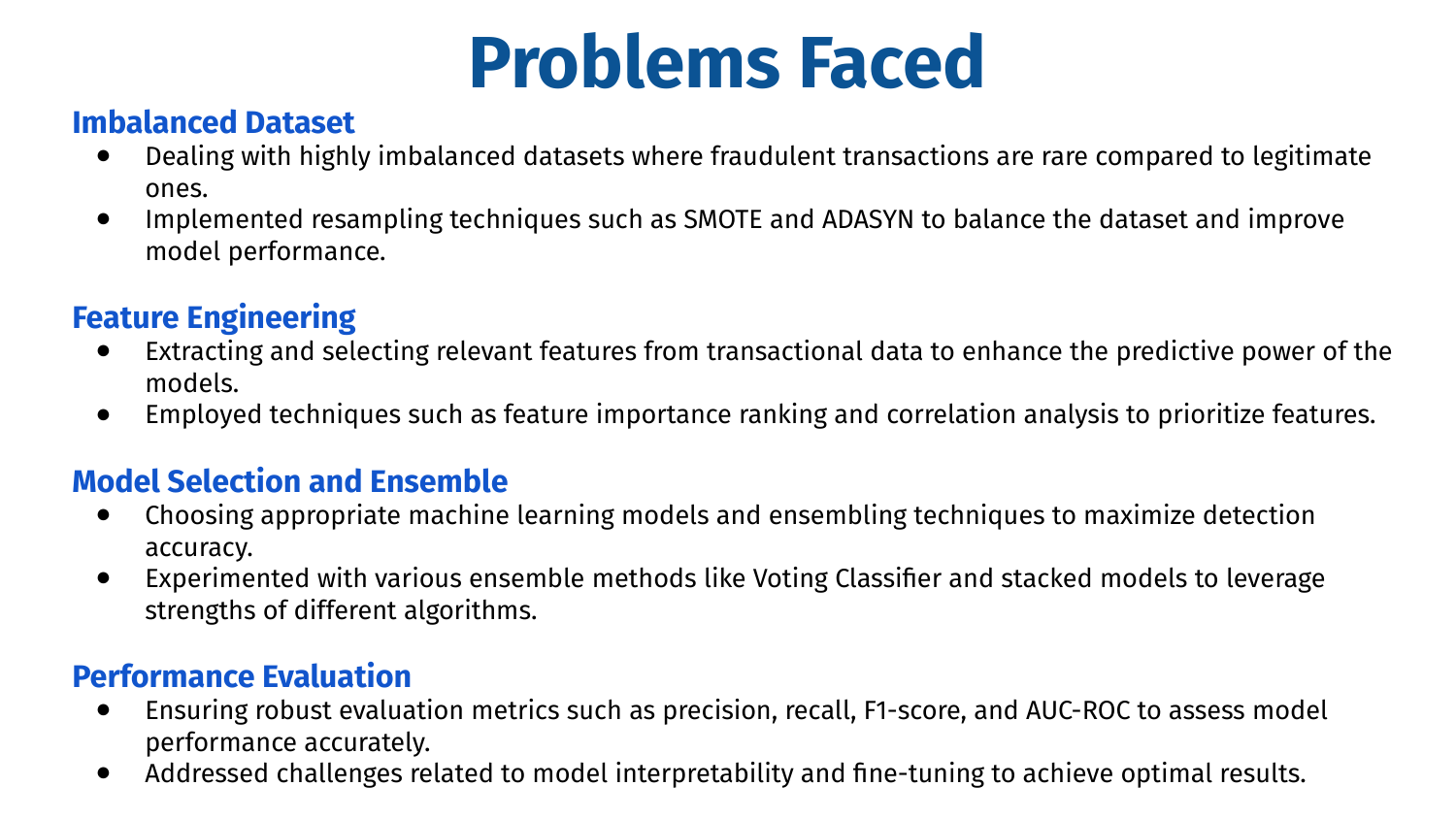

Problems Faced
Imbalanced Dataset
Dealing with highly imbalanced datasets where fraudulent transactions are rare compared to legitimate ones.
Implemented resampling techniques such as SMOTE and ADASYN to balance the dataset and improve model performance.

Feature Engineering
Extracting and selecting relevant features from transactional data to enhance the predictive power of the models.
Employed techniques such as feature importance ranking and correlation analysis to prioritize features.

Model Selection and Ensemble
Choosing appropriate machine learning models and ensembling techniques to maximize detection accuracy.
Experimented with various ensemble methods like Voting Classifier and stacked models to leverage strengths of different algorithms.

Performance Evaluation
Ensuring robust evaluation metrics such as precision, recall, F1-score, and AUC-ROC to assess model performance accurately.
Addressed challenges related to model interpretability and fine-tuning to achieve optimal results.